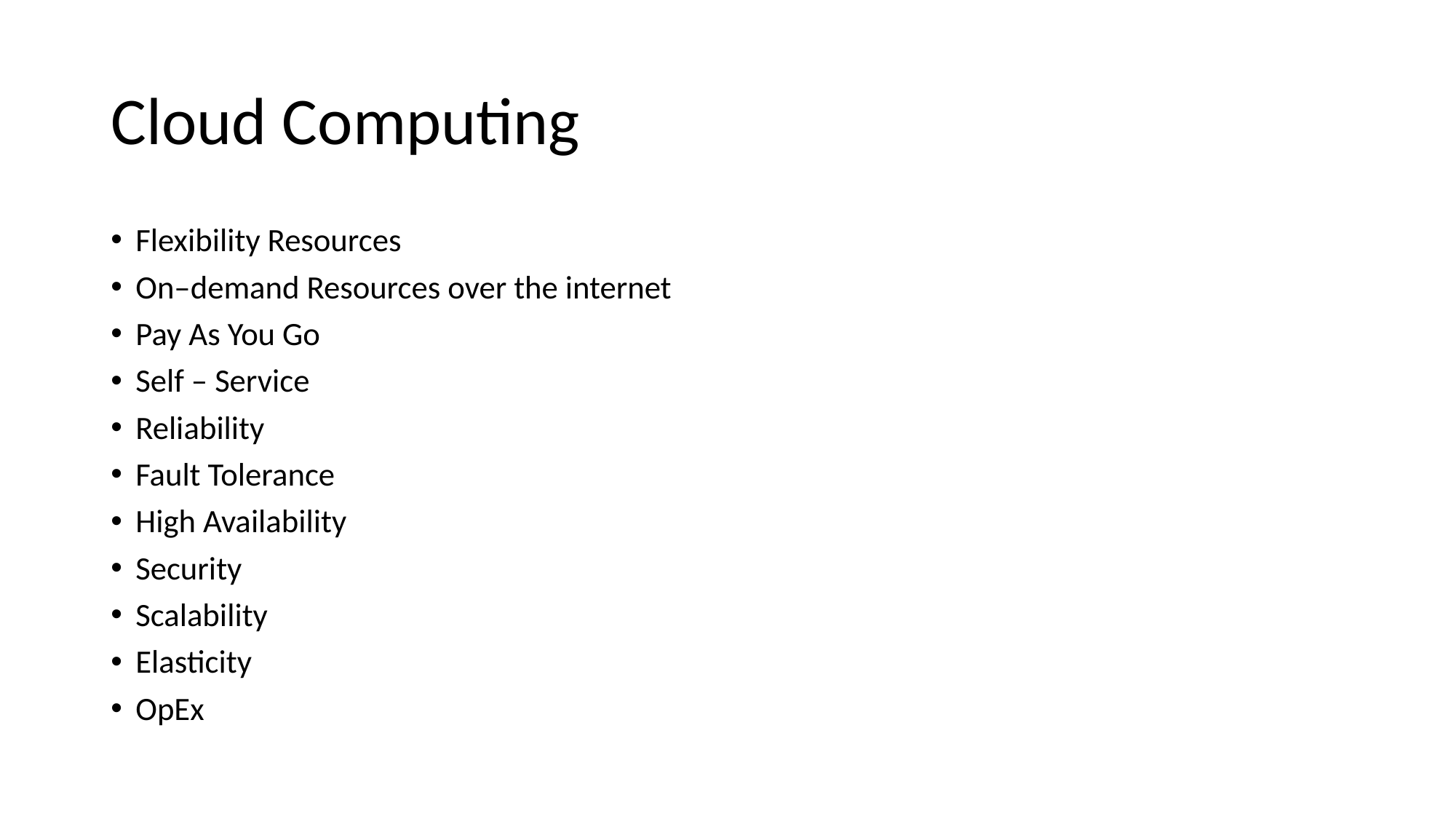

# Cloud Computing
Flexibility Resources
On–demand Resources over the internet
Pay As You Go
Self – Service
Reliability
Fault Tolerance
High Availability
Security
Scalability
Elasticity
OpEx